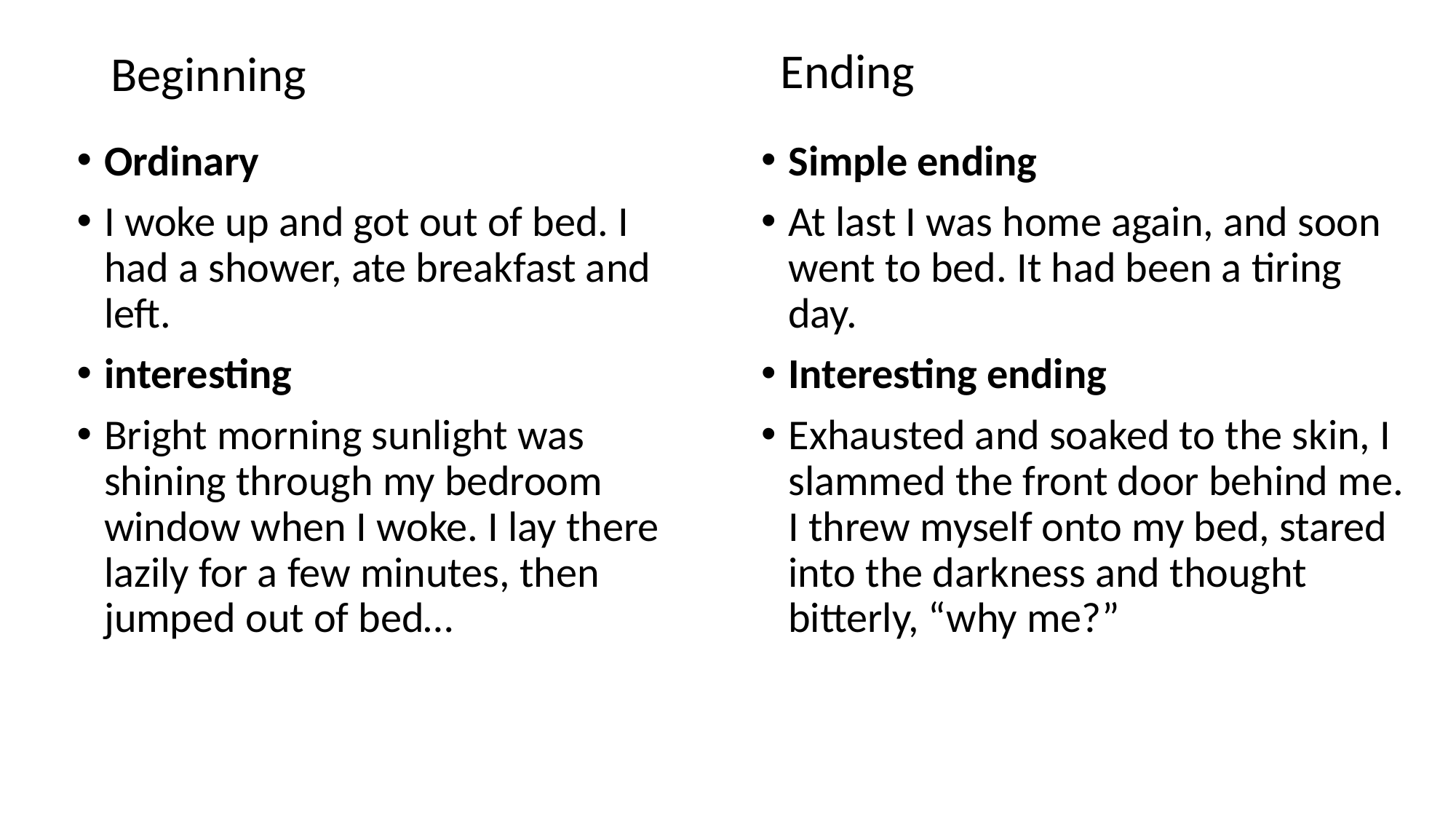

Ending
# Beginning
Ordinary
I woke up and got out of bed. I had a shower, ate breakfast and left.
interesting
Bright morning sunlight was shining through my bedroom window when I woke. I lay there lazily for a few minutes, then jumped out of bed…

Simple ending
At last I was home again, and soon went to bed. It had been a tiring day.
Interesting ending
Exhausted and soaked to the skin, I slammed the front door behind me. I threw myself onto my bed, stared into the darkness and thought bitterly, “why me?”